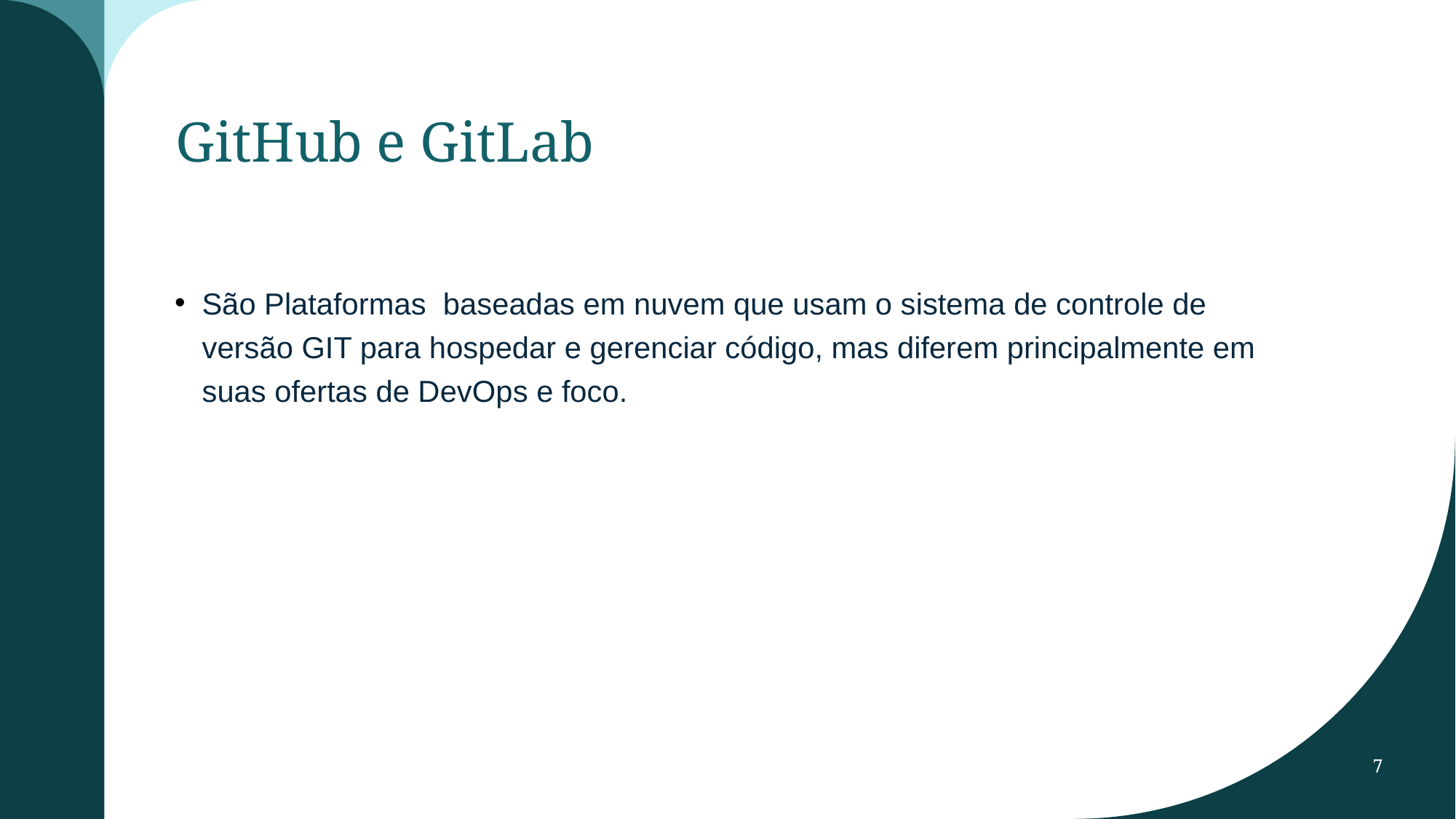

# GitHub e GitLab
São Plataformas  baseadas em nuvem que usam o sistema de controle de versão GIT para hospedar e gerenciar código, mas diferem principalmente em suas ofertas de DevOps e foco.

7